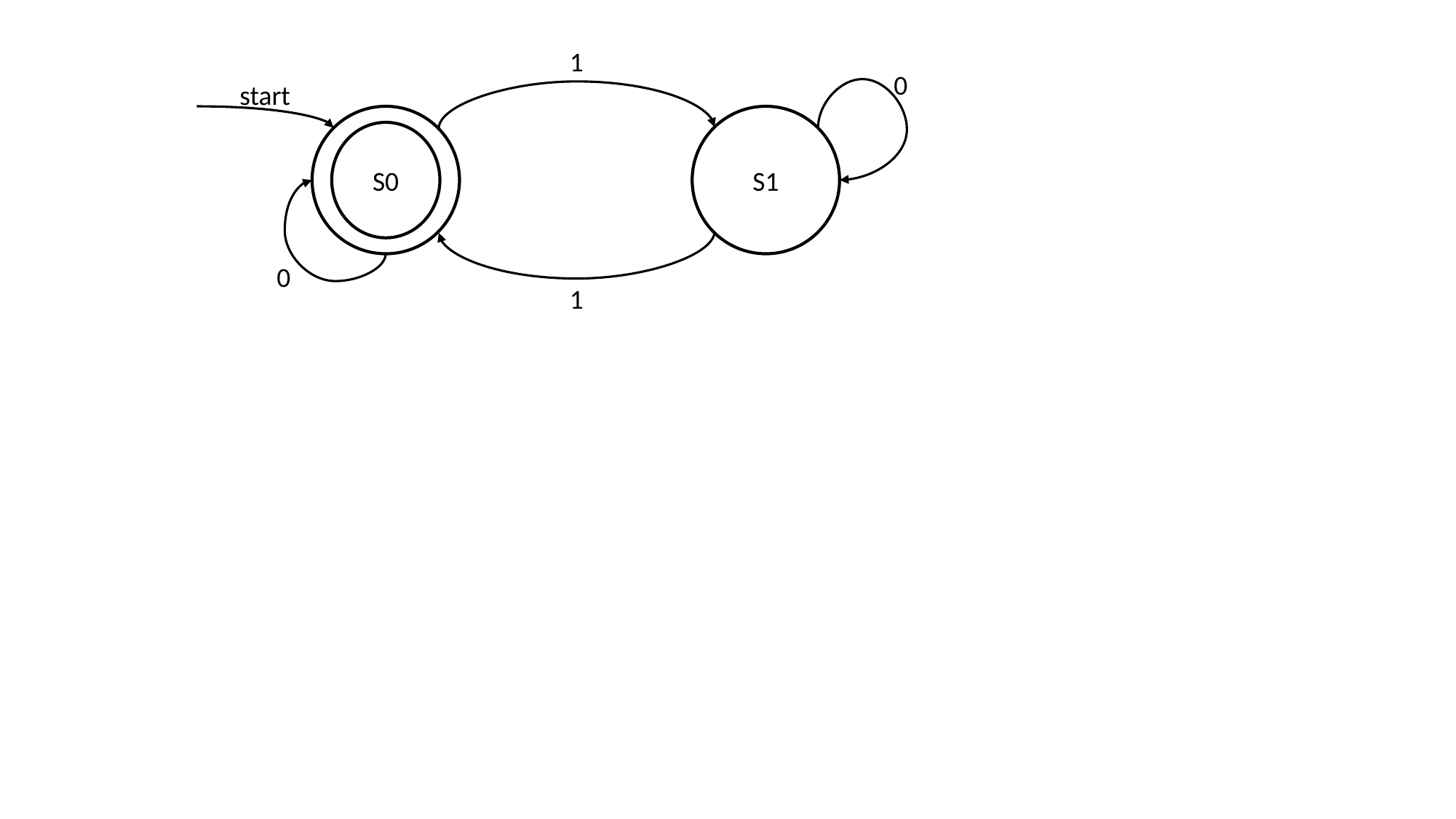

1
0
start

S1
S0

0
1